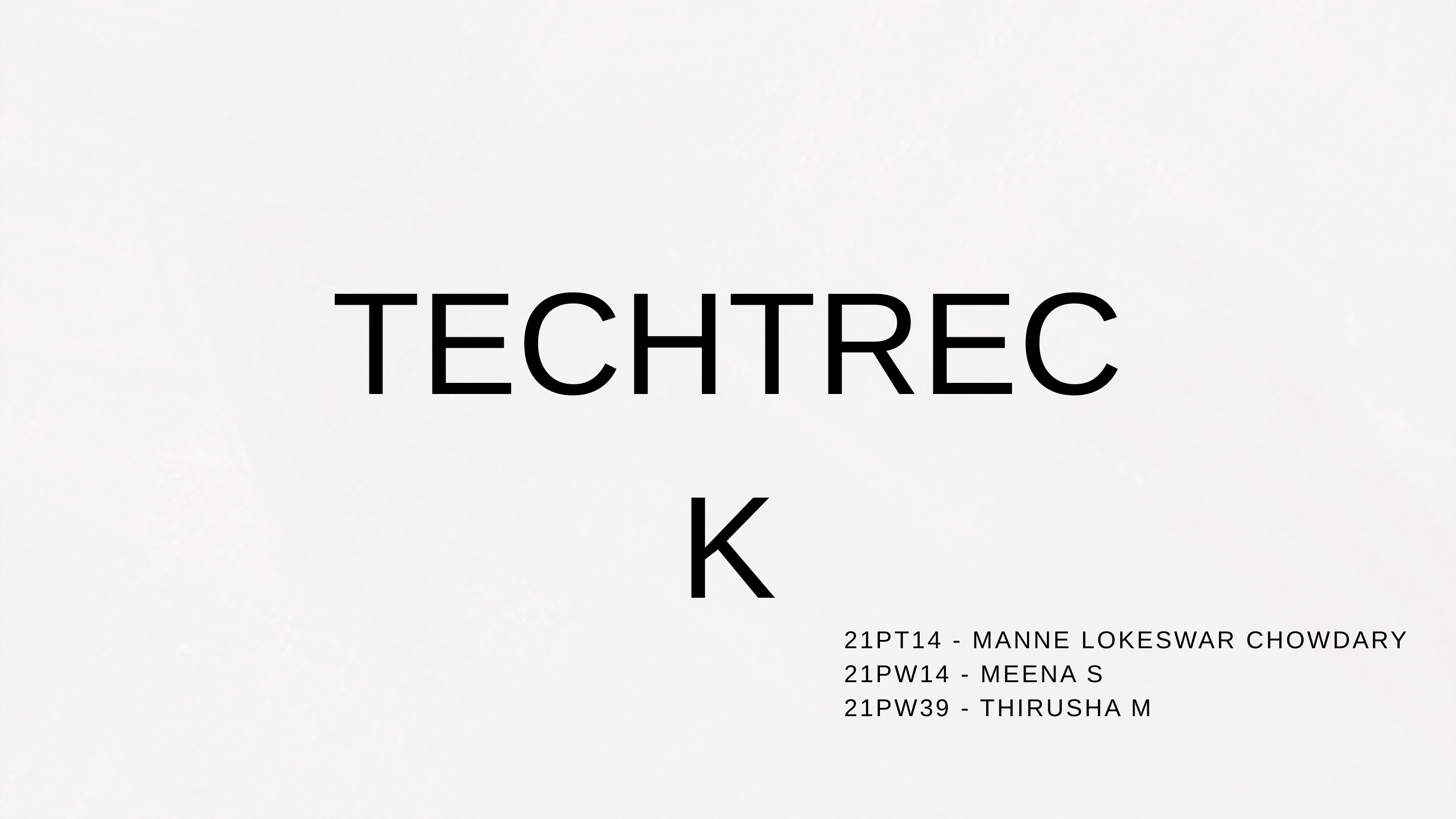

TECHTRECK
21PT14 - MANNE LOKESWAR CHOWDARY
21PW14 - MEENA S
21PW39 - THIRUSHA M